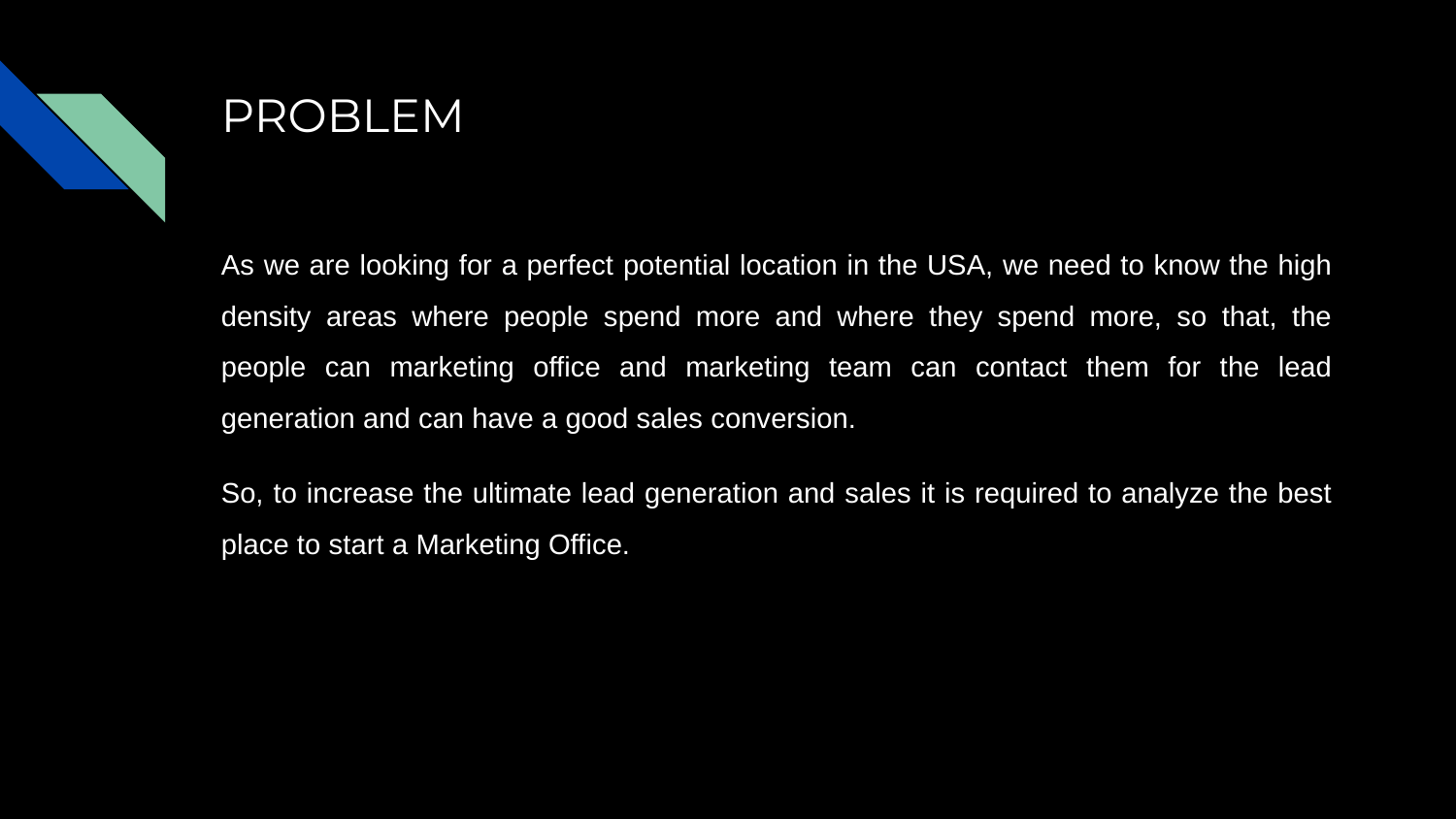

# PROBLEM

As we are looking for a perfect potential location in the USA, we need to know the high density areas where people spend more and where they spend more, so that, the people can marketing office and marketing team can contact them for the lead generation and can have a good sales conversion.
So, to increase the ultimate lead generation and sales it is required to analyze the best place to start a Marketing Office.